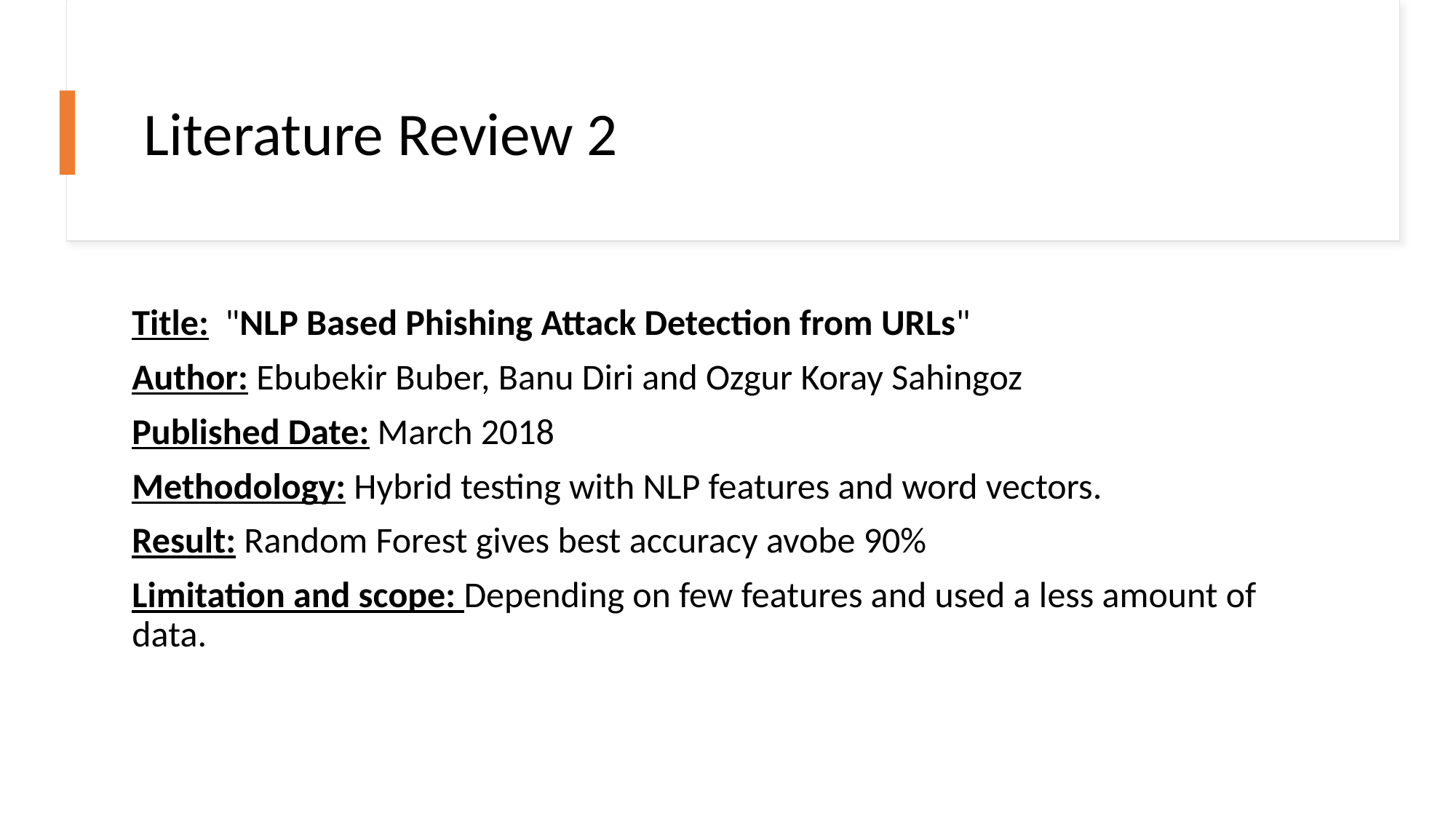

# Literature Review 2

Title:  "NLP Based Phishing Attack Detection from URLs"
Author: Ebubekir Buber, Banu Diri and Ozgur Koray Sahingoz
Published Date: March 2018
Methodology: Hybrid testing with NLP features and word vectors.
Result: Random Forest gives best accuracy avobe 90%
Limitation and scope: Depending on few features and used a less amount of data.
9